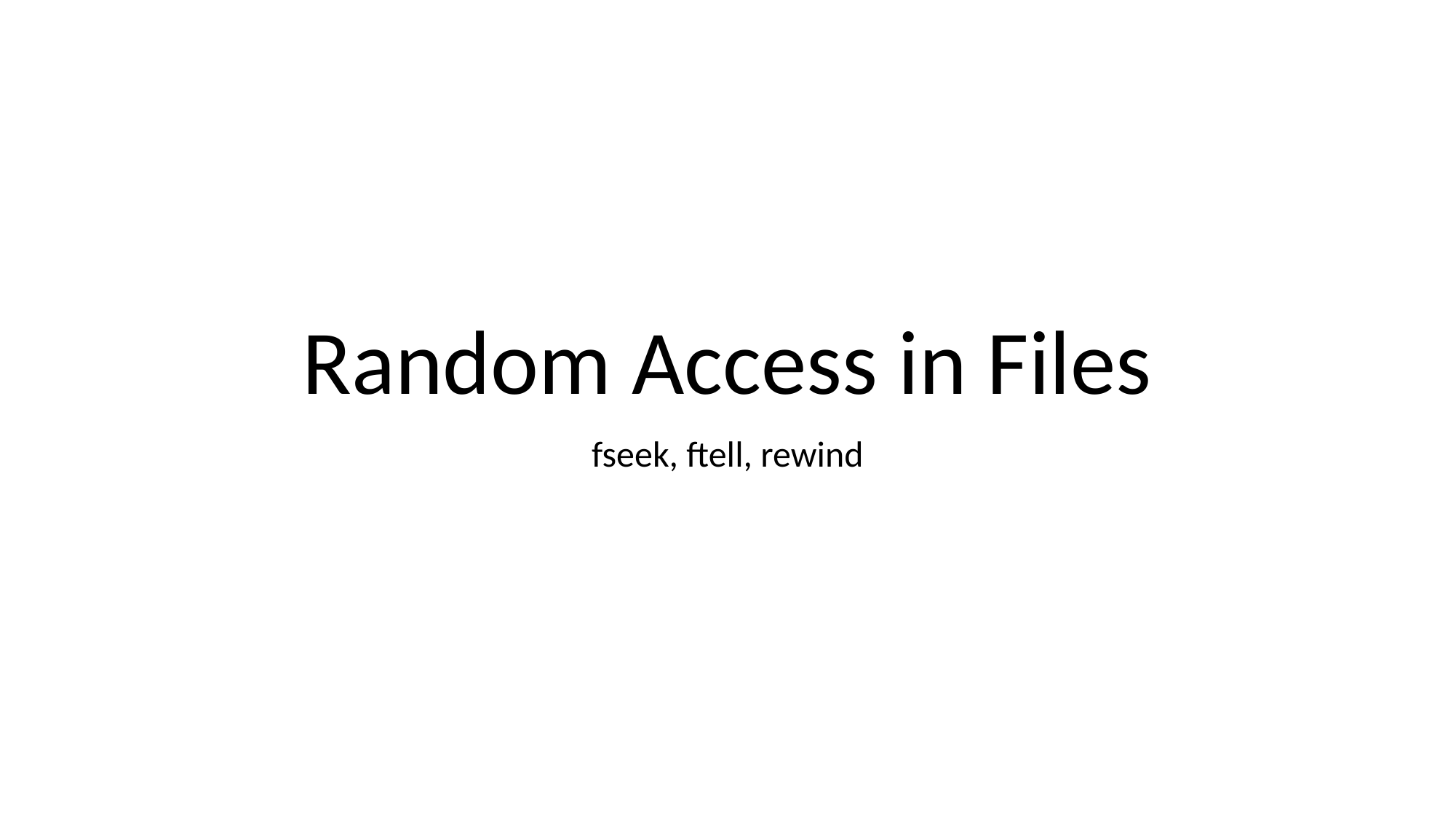

# Random Access in Files
fseek, ftell, rewind